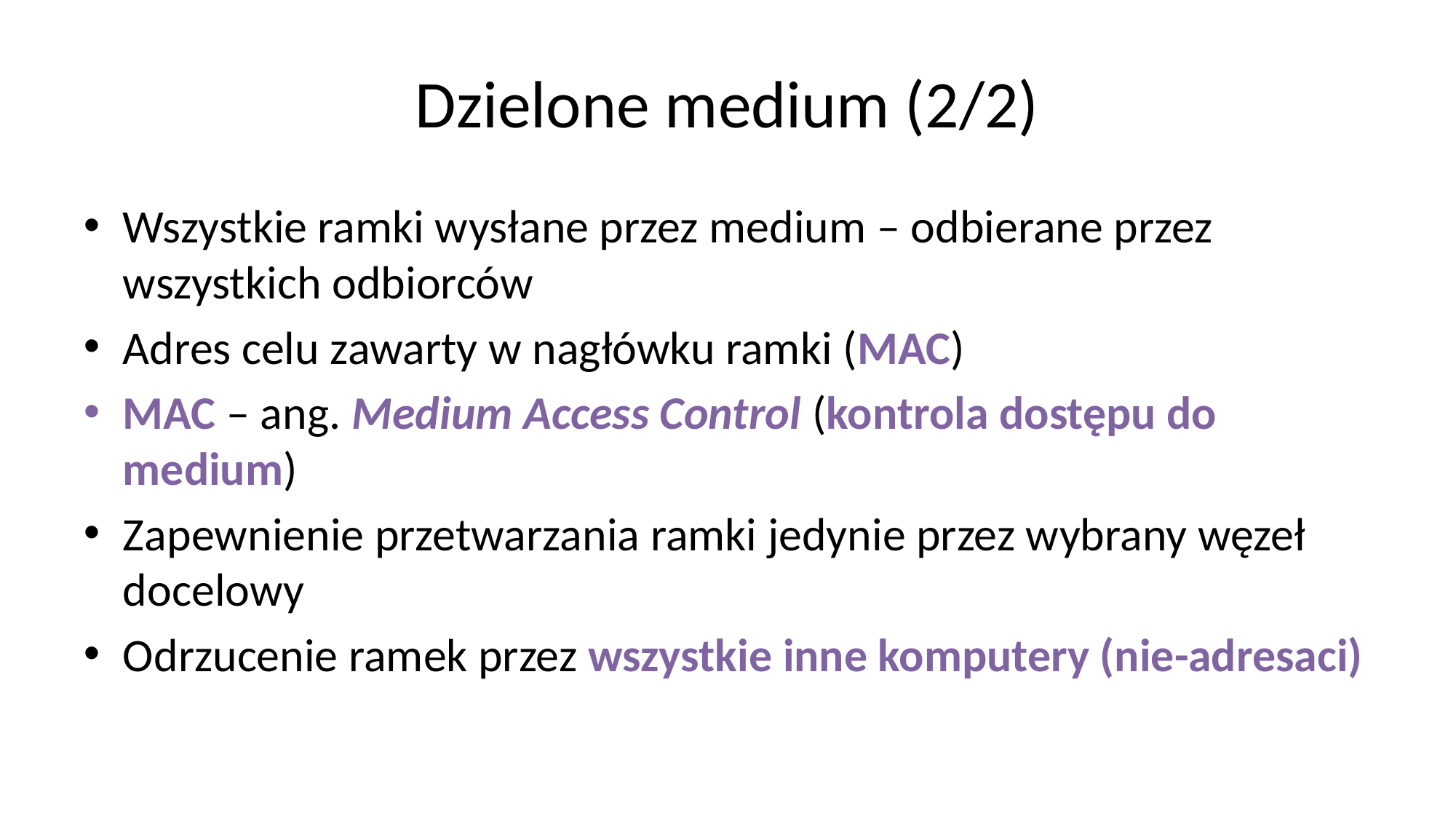

# Dzielone medium (2/2)‏
Wszystkie ramki wysłane przez medium – odbierane przez wszystkich odbiorców
Adres celu zawarty w nagłówku ramki (MAC)
MAC – ang. Medium Access Control (kontrola dostępu do medium)‏
Zapewnienie przetwarzania ramki jedynie przez wybrany węzeł docelowy
Odrzucenie ramek przez wszystkie inne komputery (nie-adresaci)